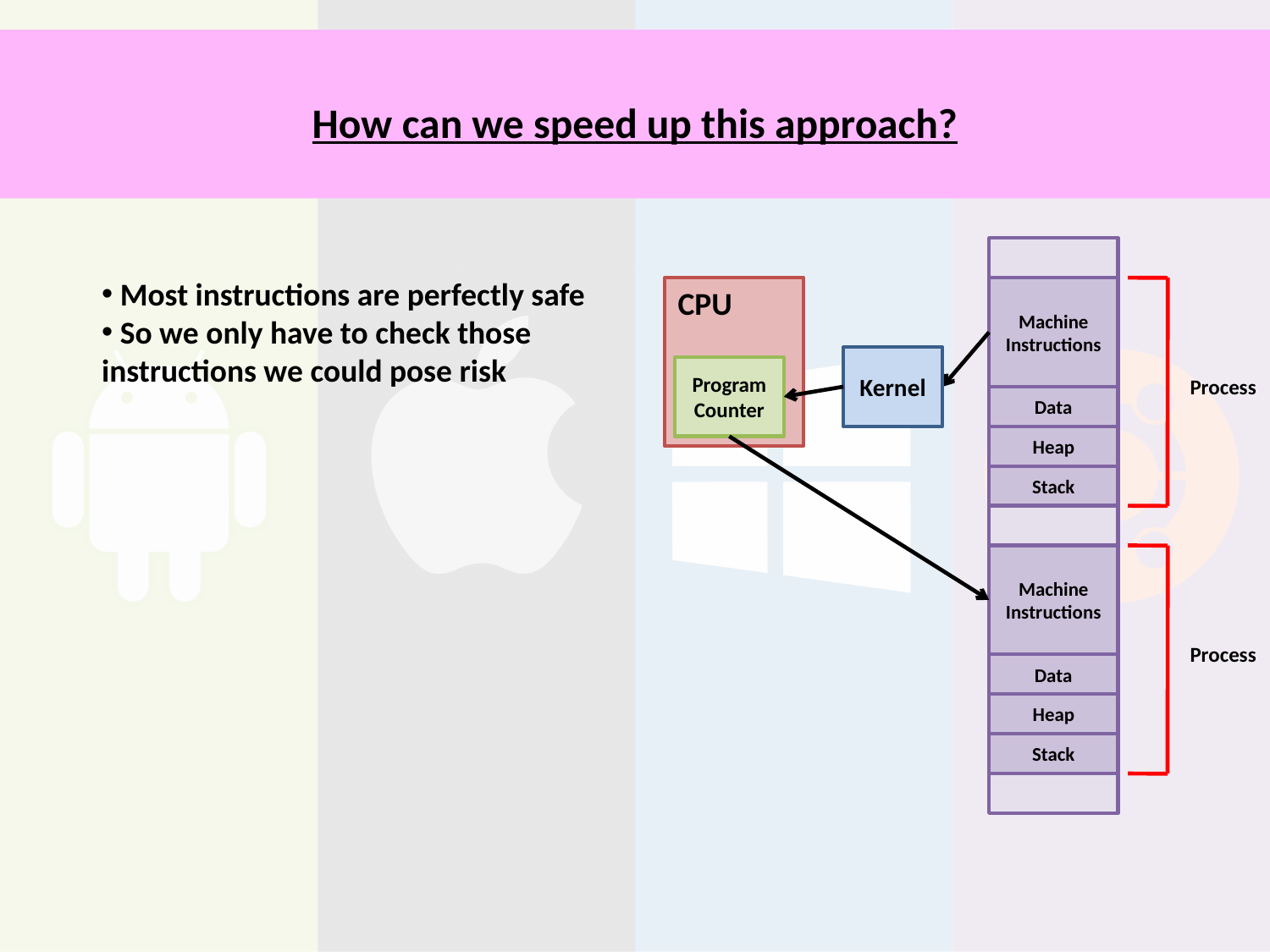

# How can we speed up this approach?

 Most instructions are perfectly safe
 So we only have to check those instructions we could pose risk

CPU
Machine Instructions
Kernel
Program Counter
Process
Data
Heap
Stack

Machine Instructions
Process
Data
Heap
Stack